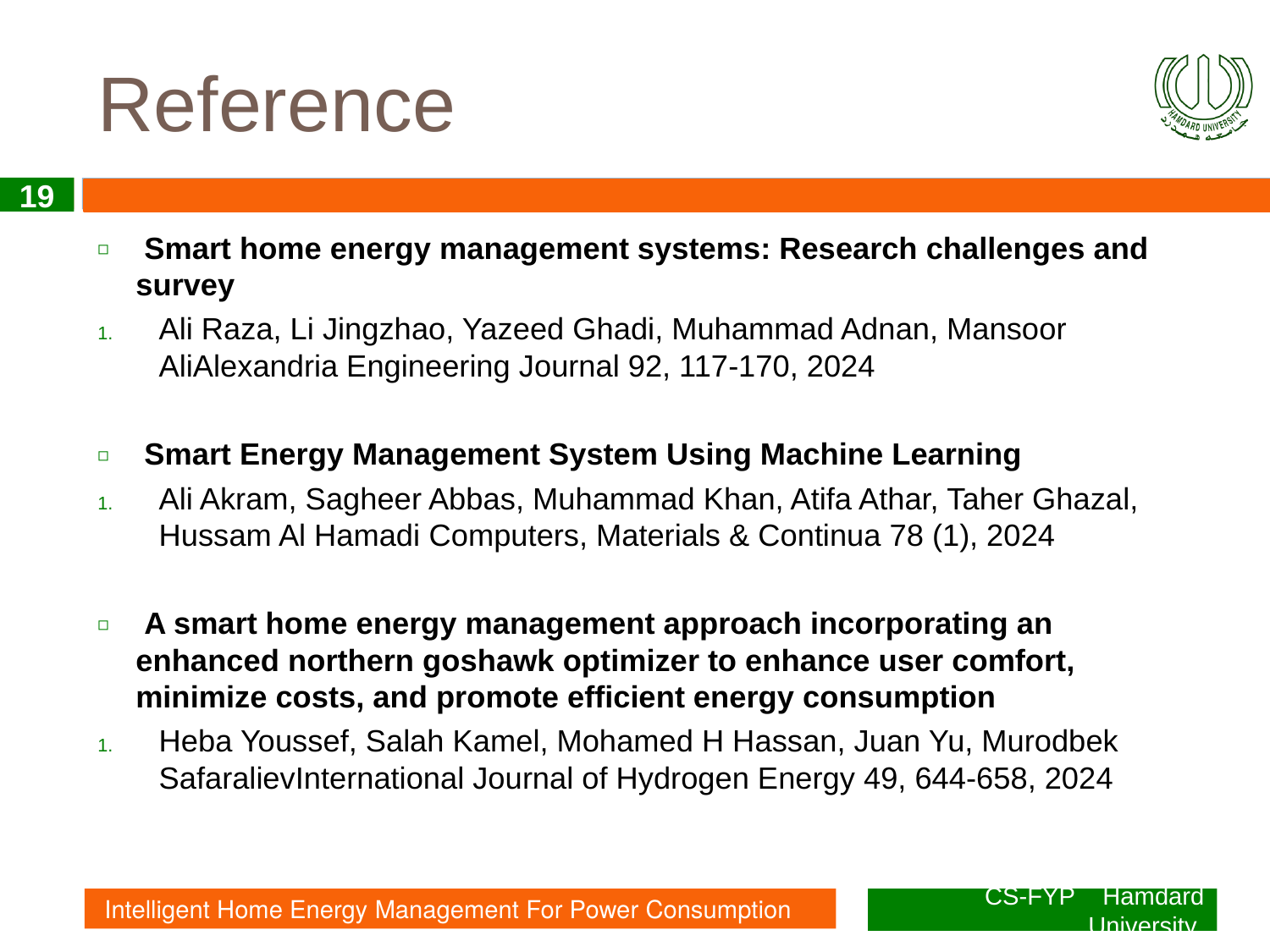

# Reference
19
 Smart home energy management systems: Research challenges and survey
Ali Raza, Li Jingzhao, Yazeed Ghadi, Muhammad Adnan, Mansoor AliAlexandria Engineering Journal 92, 117-170, 2024

 Smart Energy Management System Using Machine Learning
Ali Akram, Sagheer Abbas, Muhammad Khan, Atifa Athar, Taher Ghazal, Hussam Al Hamadi Computers, Materials & Continua 78 (1), 2024

 A smart home energy management approach incorporating an enhanced northern goshawk optimizer to enhance user comfort, minimize costs, and promote efficient energy consumption
Heba Youssef, Salah Kamel, Mohamed H Hassan, Juan Yu, Murodbek SafaralievInternational Journal of Hydrogen Energy 49, 644-658, 2024

P

 Intelligent Home Energy Management For Power Consumption

CS-FYP    Hamdard University